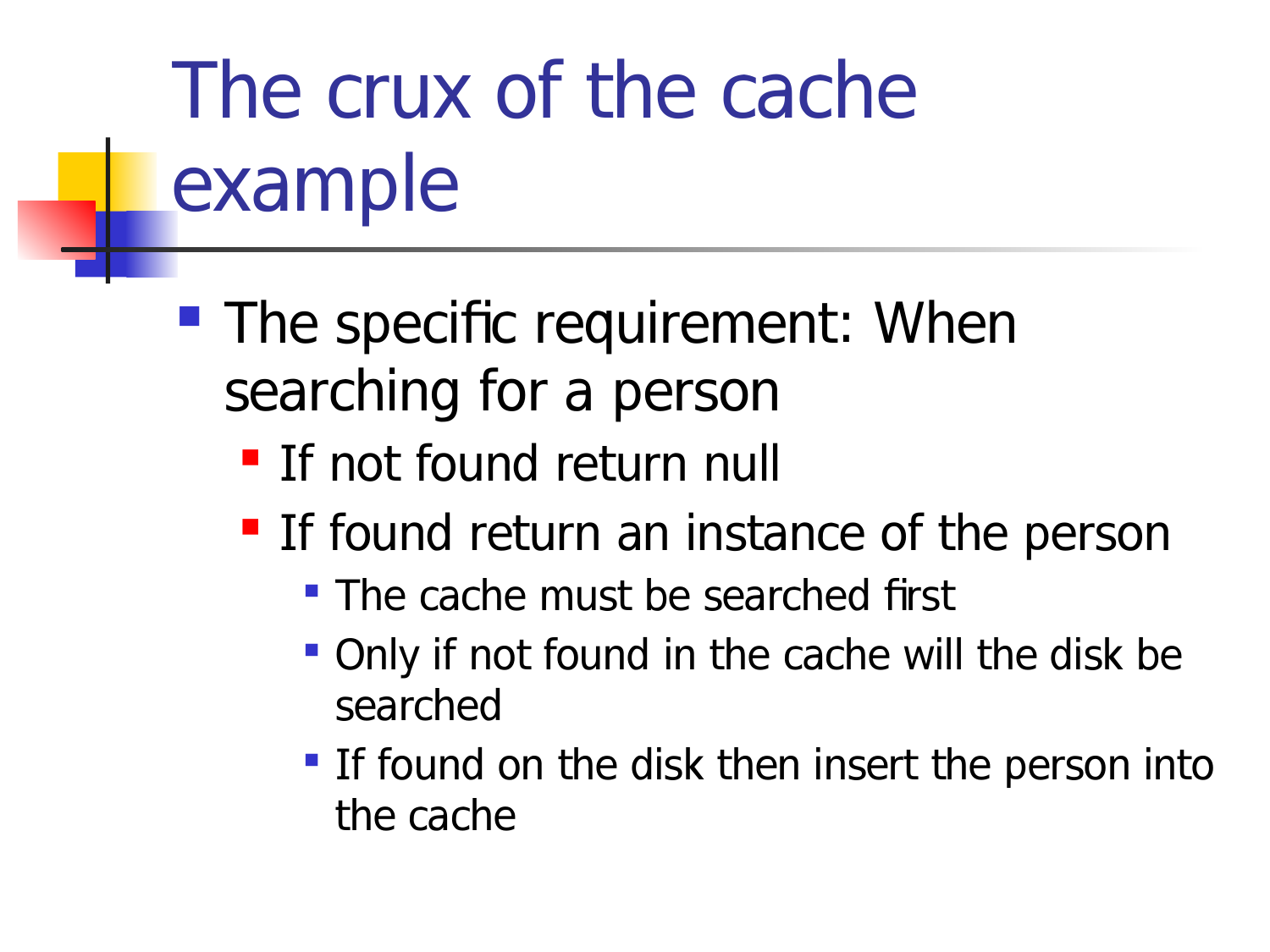

# The crux of the cache example
The specific requirement: When searching for a person
If not found return null
If found return an instance of the person
The cache must be searched first
Only if not found in the cache will the disk be searched
If found on the disk then insert the person into the cache